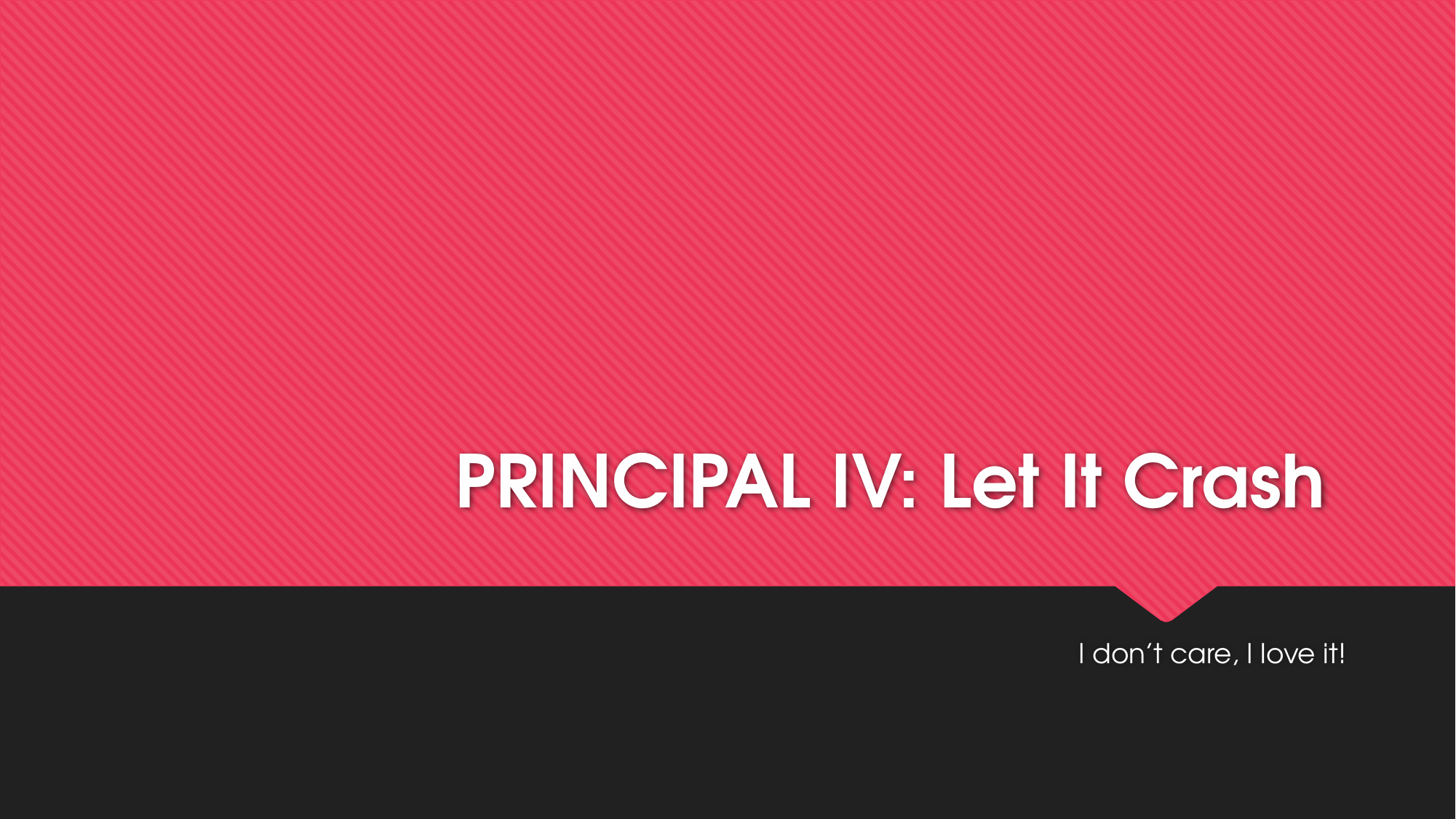

# PRINCIPAL IV: Let It Crash
I don’t care, I love it!